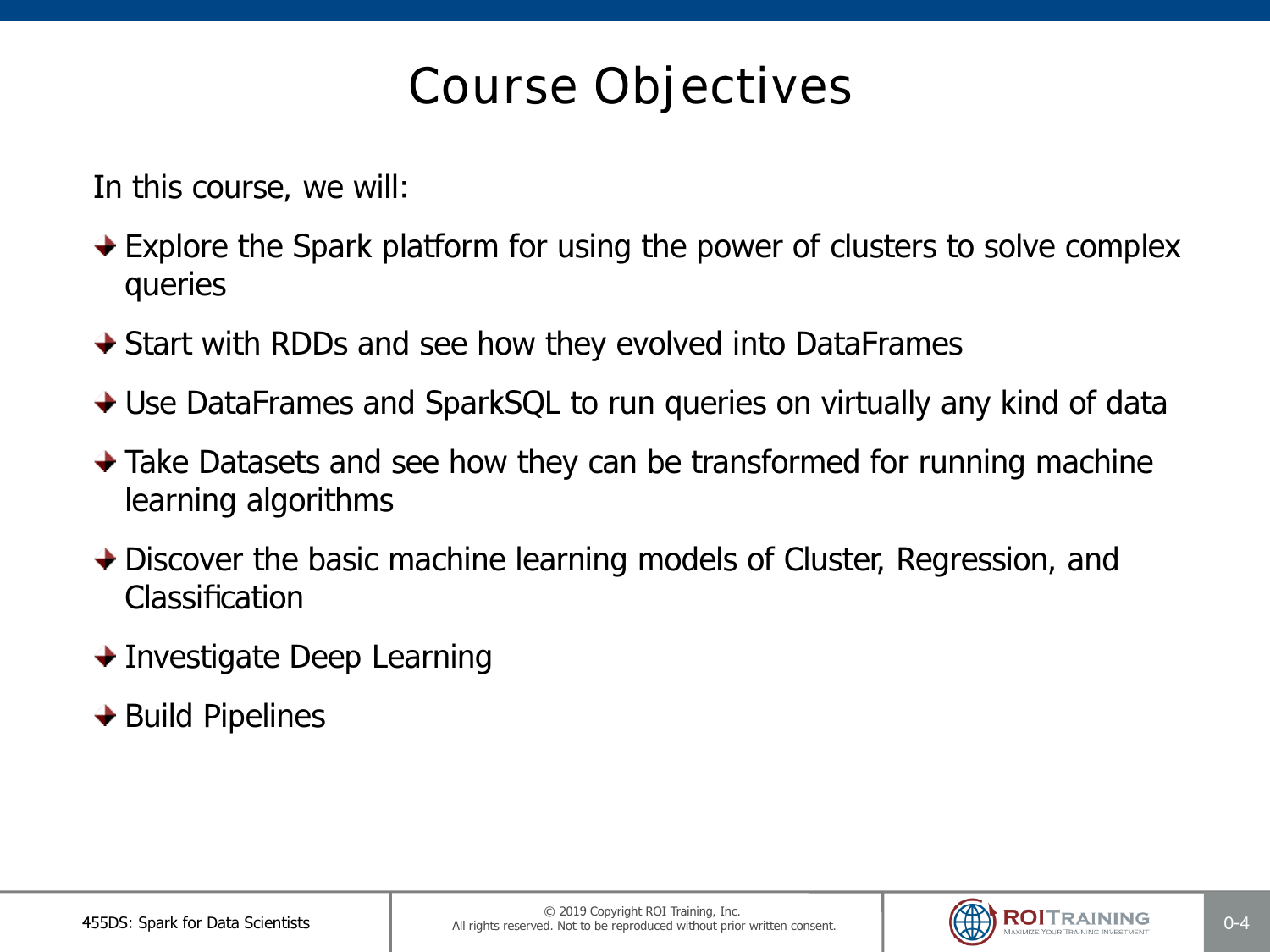

# Course Objectives
In this course, we will:
Explore the Spark platform for using the power of clusters to solve complex queries
Start with RDDs and see how they evolved into DataFrames
Use DataFrames and SparkSQL to run queries on virtually any kind of data
Take Datasets and see how they can be transformed for running machine learning algorithms
Discover the basic machine learning models of Cluster, Regression, and Classification
Investigate Deep Learning
Build Pipelines